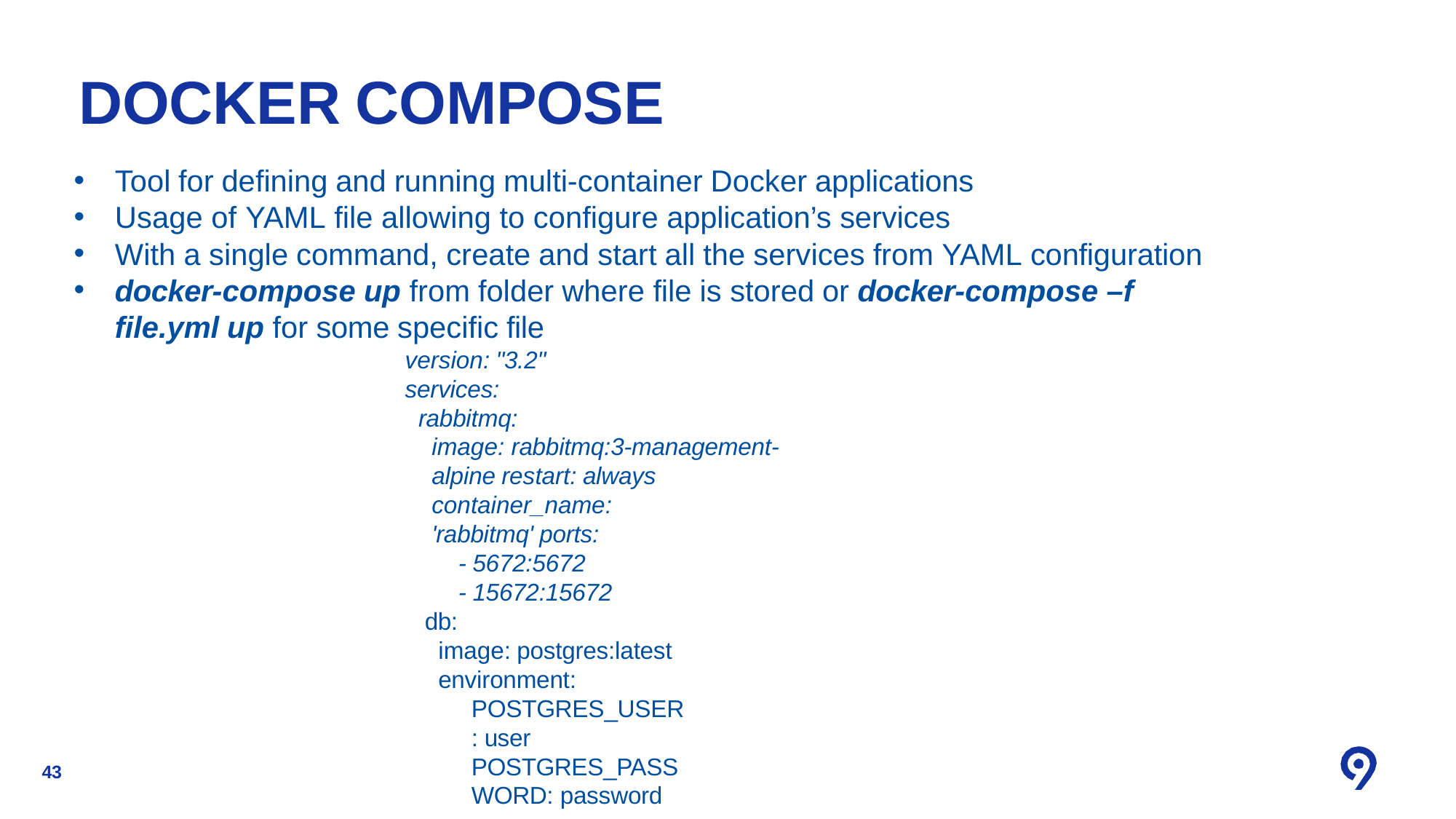

# DOCKER COMPOSE
Tool for defining and running multi-container Docker applications
Usage of YAML file allowing to configure application’s services
With a single command, create and start all the services from YAML configuration
docker-compose up from folder where file is stored or docker-compose –f file.yml up for some specific file
version: "3.2"
services:
rabbitmq:
image: rabbitmq:3-management-alpine restart: always
container_name: 'rabbitmq' ports:
- 5672:5672
- 15672:15672
db:
image: postgres:latest
environment:
POSTGRES_USER: user
POSTGRES_PASSWORD: password
43